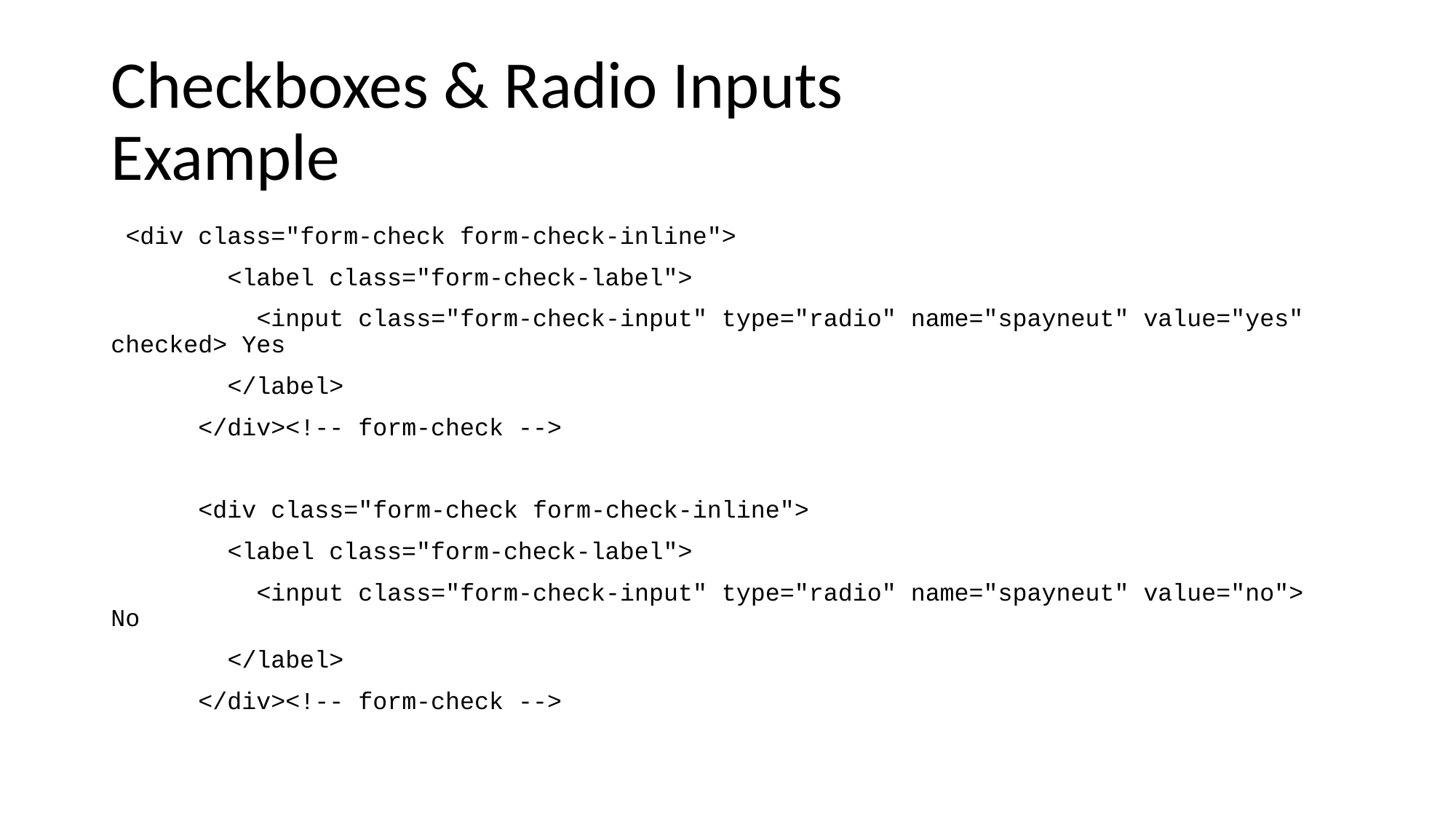

# Checkboxes & Radio Inputs Example
 <div class="form-check form-check-inline">
        <label class="form-check-label">
          <input class="form-check-input" type="radio" name="spayneut" value="yes" checked> Yes
        </label>
      </div><!-- form-check -->

      <div class="form-check form-check-inline">
        <label class="form-check-label">
          <input class="form-check-input" type="radio" name="spayneut" value="no"> No
        </label>
      </div><!-- form-check -->